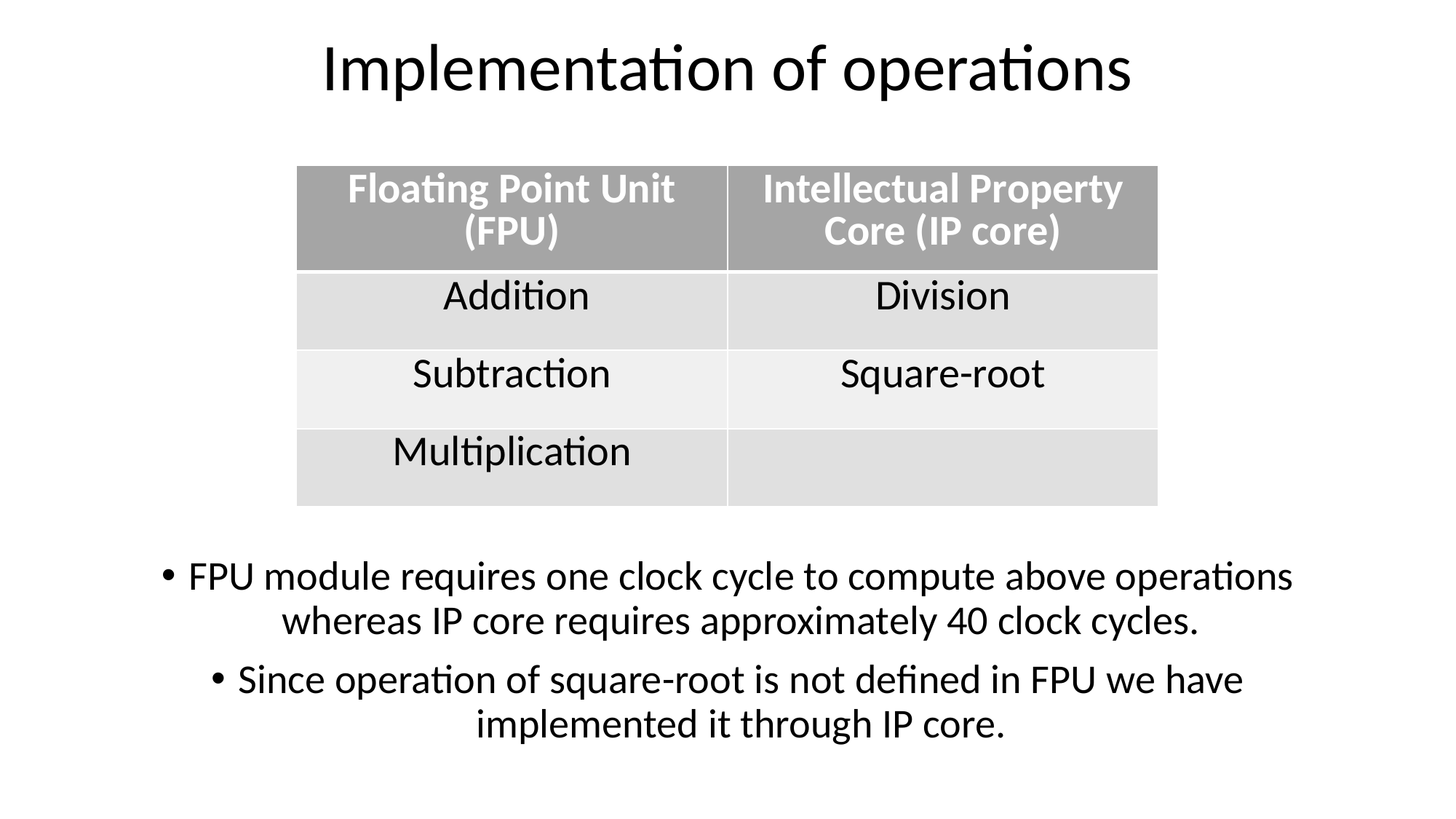

# Implementation of operations

FPU module requires one clock cycle to compute above operations whereas IP core requires approximately 40 clock cycles.
Since operation of square-root is not defined in FPU we have implemented it through IP core.
| Floating Point Unit (FPU) | Intellectual Property Core (IP core) |
| --- | --- |
| Addition | Division |
| Subtraction | Square-root |
| Multiplication |  |